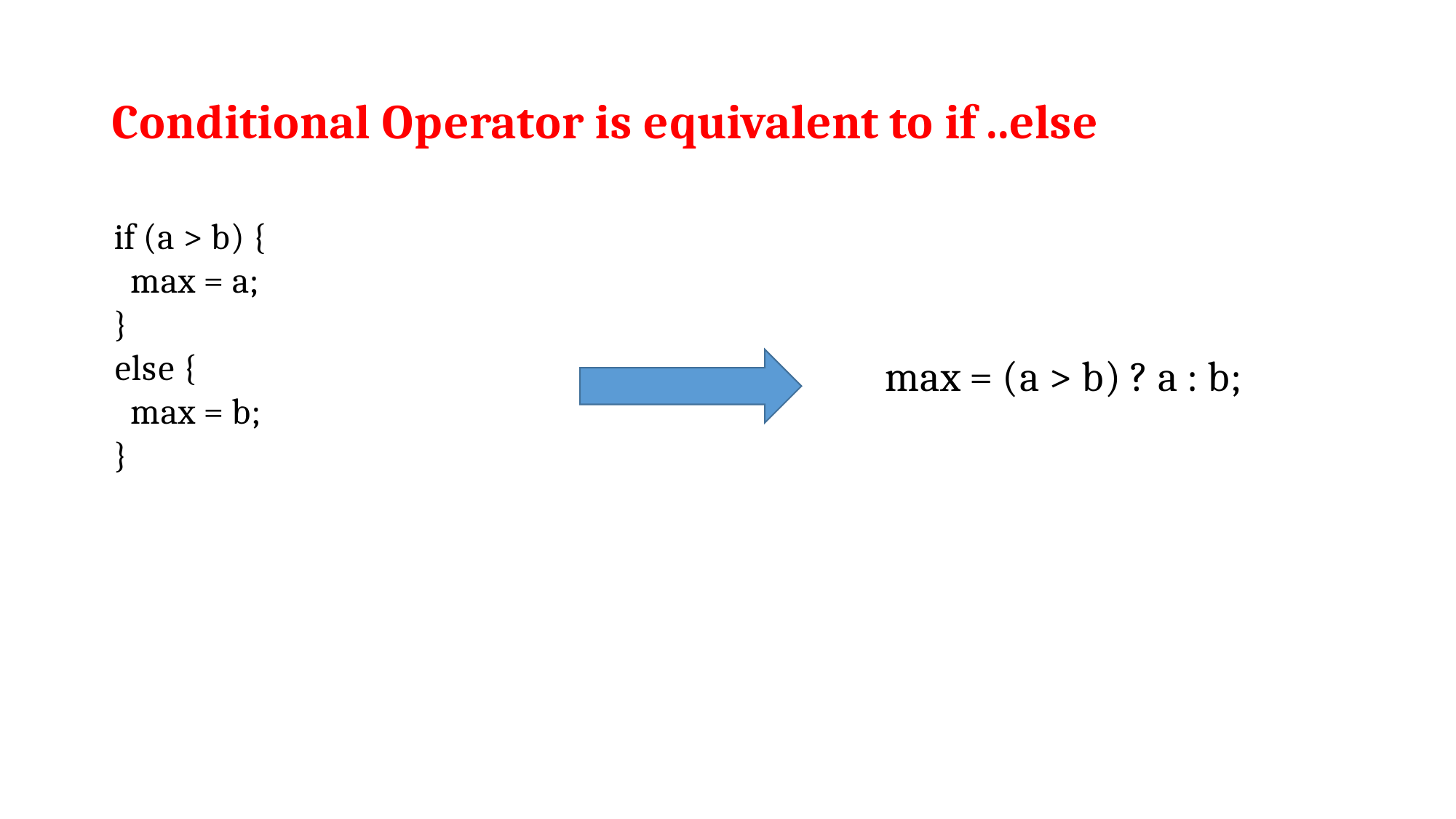

# Conditional Operator is equivalent to if ..else
if (a > b) {
  max = a;
}
else {
  max = b;
}
max = (a > b) ? a : b;